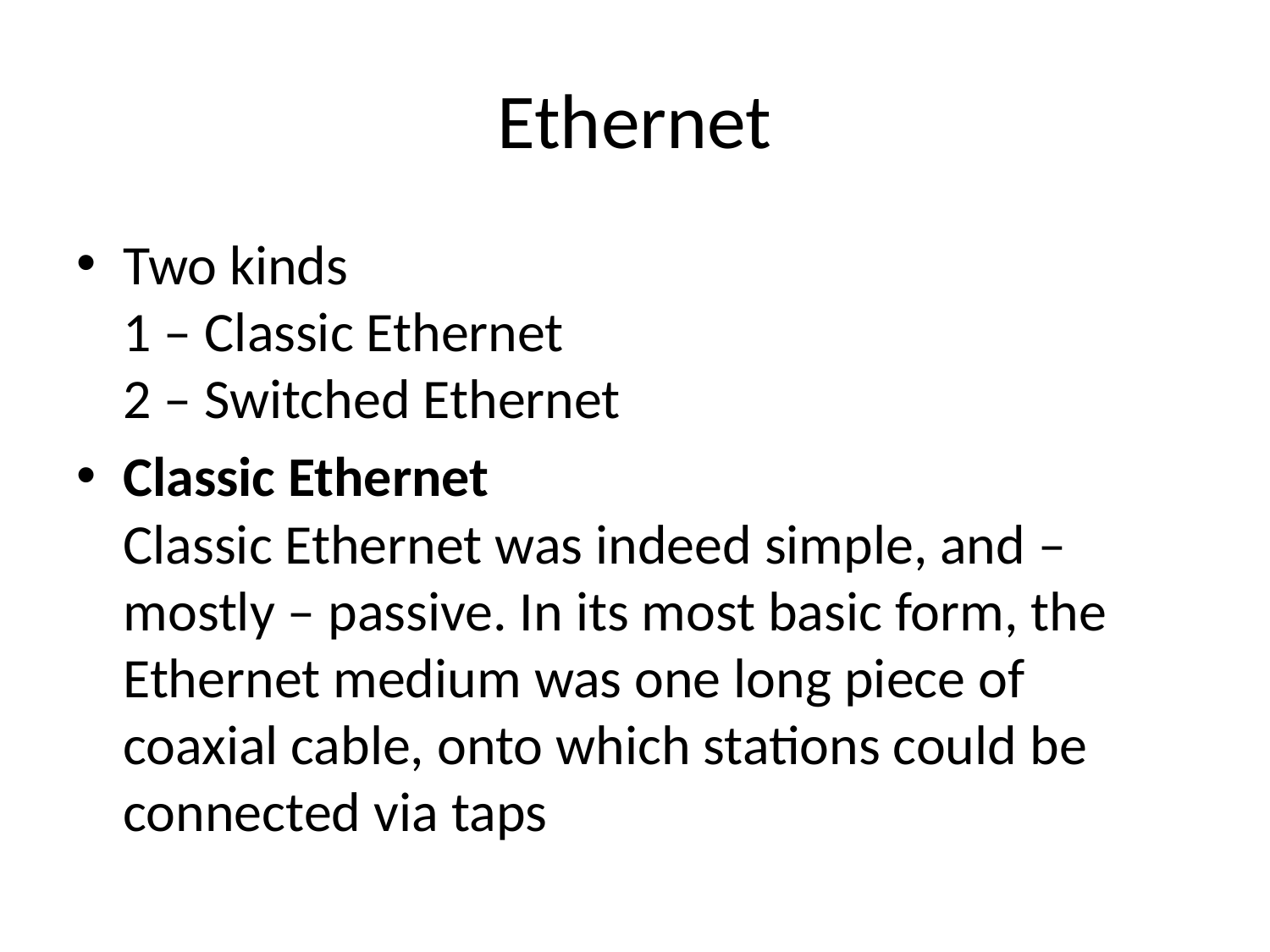

# Ethernet
Two kinds
1 – Classic Ethernet
2 – Switched Ethernet
Classic Ethernet
Classic Ethernet was indeed simple, and – mostly – passive. In its most basic form, the Ethernet medium was one long piece of coaxial cable, onto which stations could be connected via taps